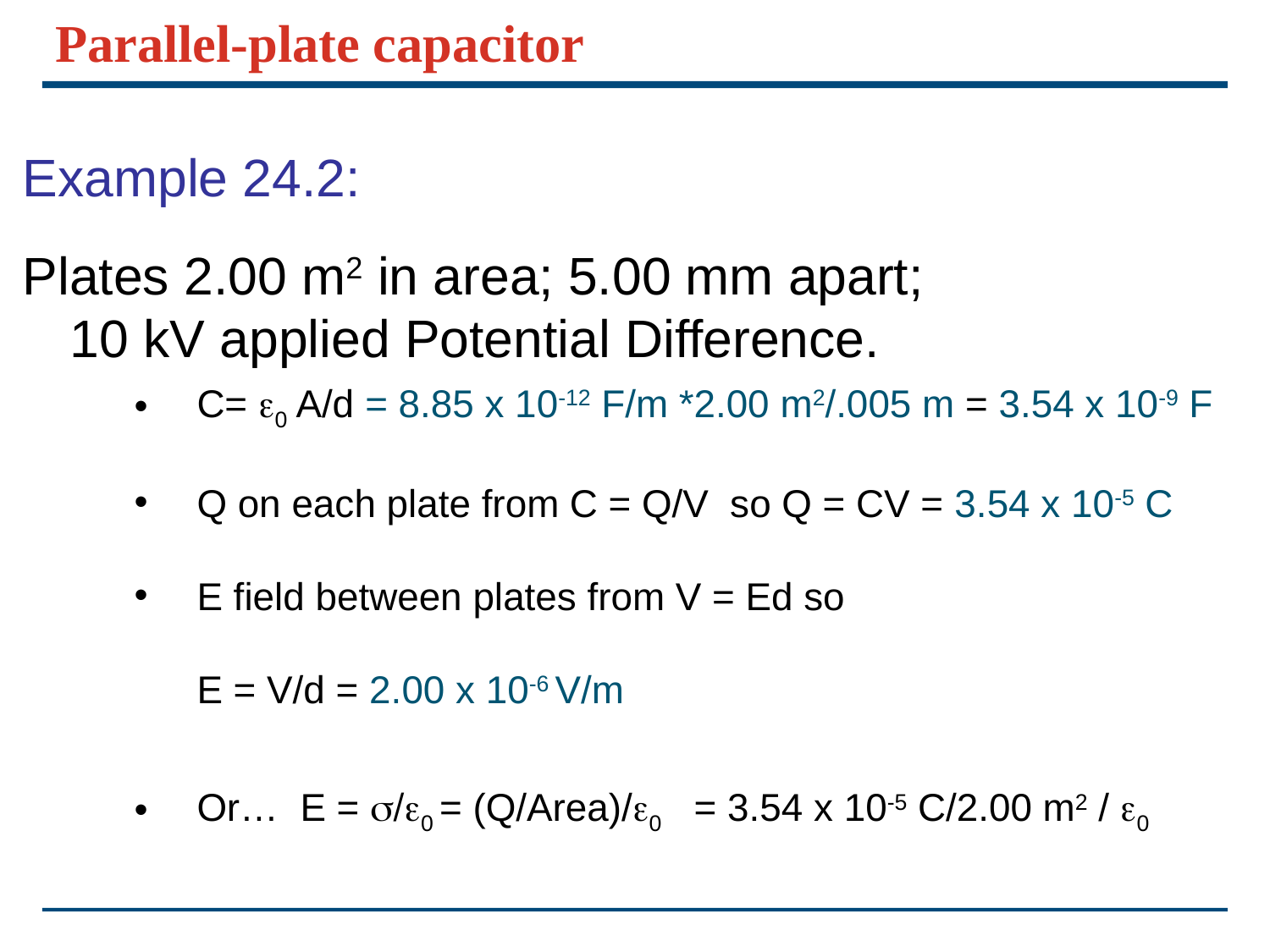

# Parallel-plate capacitor
Example 24.2:
Plates 2.00 m2 in area; 5.00 mm apart;
10 kV applied Potential Difference.
C= ε0 A/d = 8.85 x 10-12 F/m *2.00 m2/.005 m = 3.54 x 10-9 F
Q on each plate from C = Q/V  so Q = CV = 3.54 x 10-5 C
E field between plates from V = Ed so
E = V/d = 2.00 x 10-6 V/m

Or…  E = σ/ε0 = (Q/Area)/ε0   = 3.54 x 10-5 C/2.00 m2 / ε0